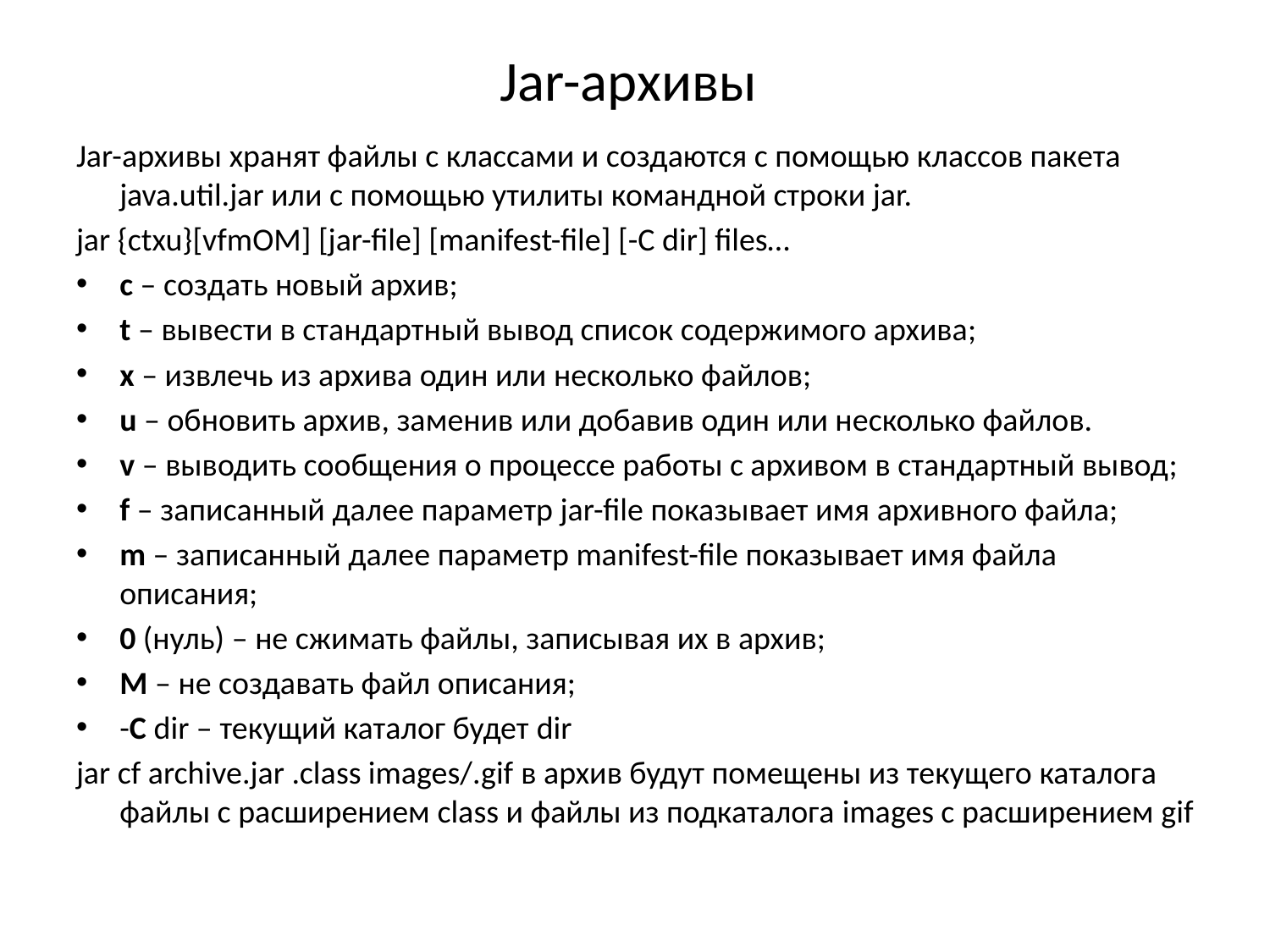

# Jar-архивы
Jar-архивы хранят файлы с классами и создаются с помощью классов пакета java.util.jar или с помощью утилиты командной строки jar.
jar {ctxu}[vfmOM] [jar-file] [manifest-file] [-C dir] files…
c – создать новый архив;
t – вывести в стандартный вывод список содержимого архива;
x – извлечь из архива один или несколько файлов;
u – обновить архив, заменив или добавив один или несколько файлов.
v – выводить сообщения о процессе работы с архивом в стандартный вывод;
f – записанный далее параметр jar-file показывает имя архивного файла;
m – записанный далее параметр manifest-file показывает имя файла описания;
0 (нуль) – не сжимать файлы, записывая их в архив;
М – не создавать файл описания;
-C dir – текущий каталог будет dir
jar cf archive.jar .class images/.gif в архив будут помещены из текущего каталога файлы с расширением class и файлы из подкаталога images с расширением gif